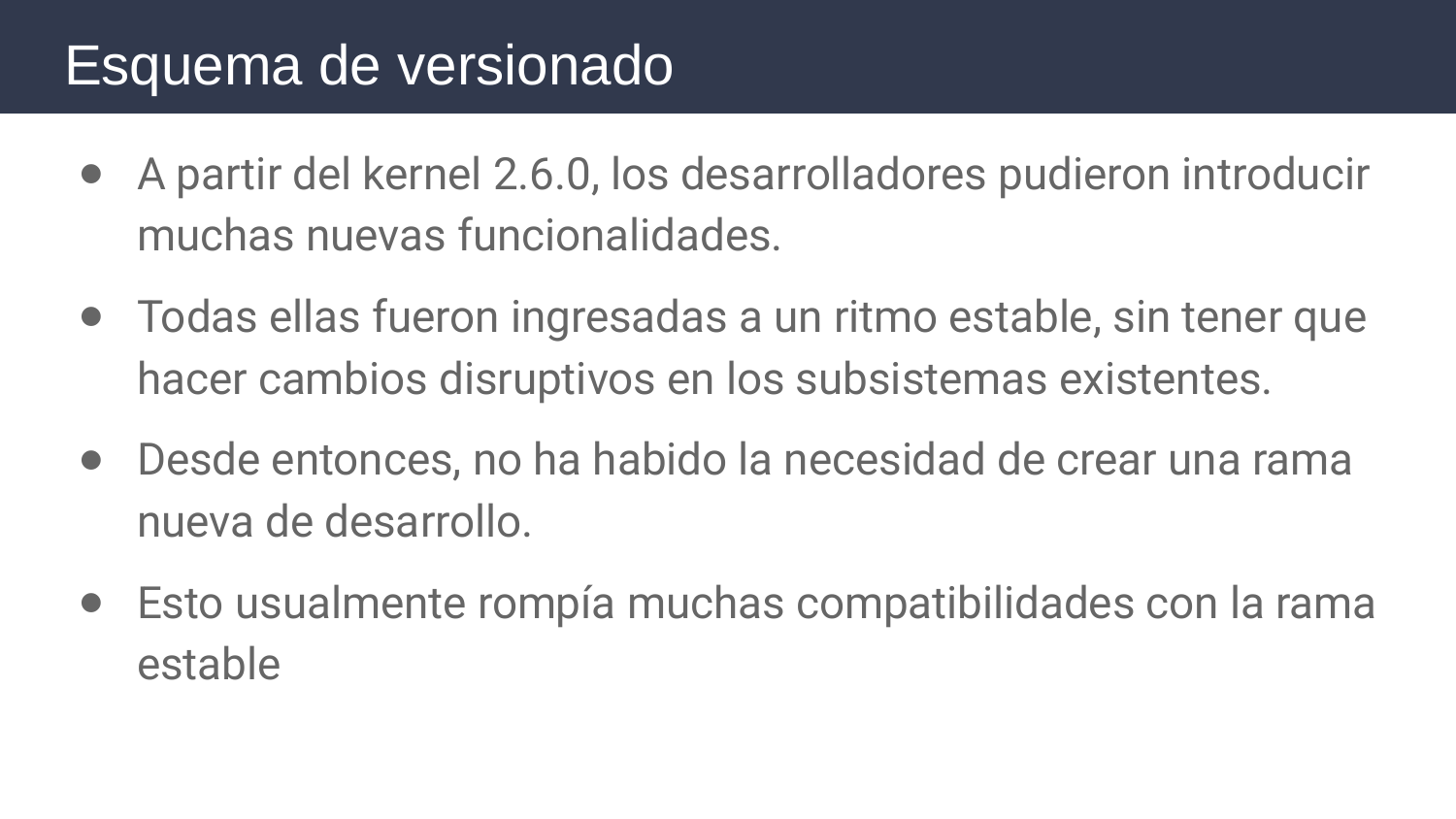

# Esquema de versionado

A partir del kernel 2.6.0, los desarrolladores pudieron introducir muchas nuevas funcionalidades.
Todas ellas fueron ingresadas a un ritmo estable, sin tener que hacer cambios disruptivos en los subsistemas existentes.
Desde entonces, no ha habido la necesidad de crear una rama nueva de desarrollo.
Esto usualmente rompía muchas compatibilidades con la rama estable